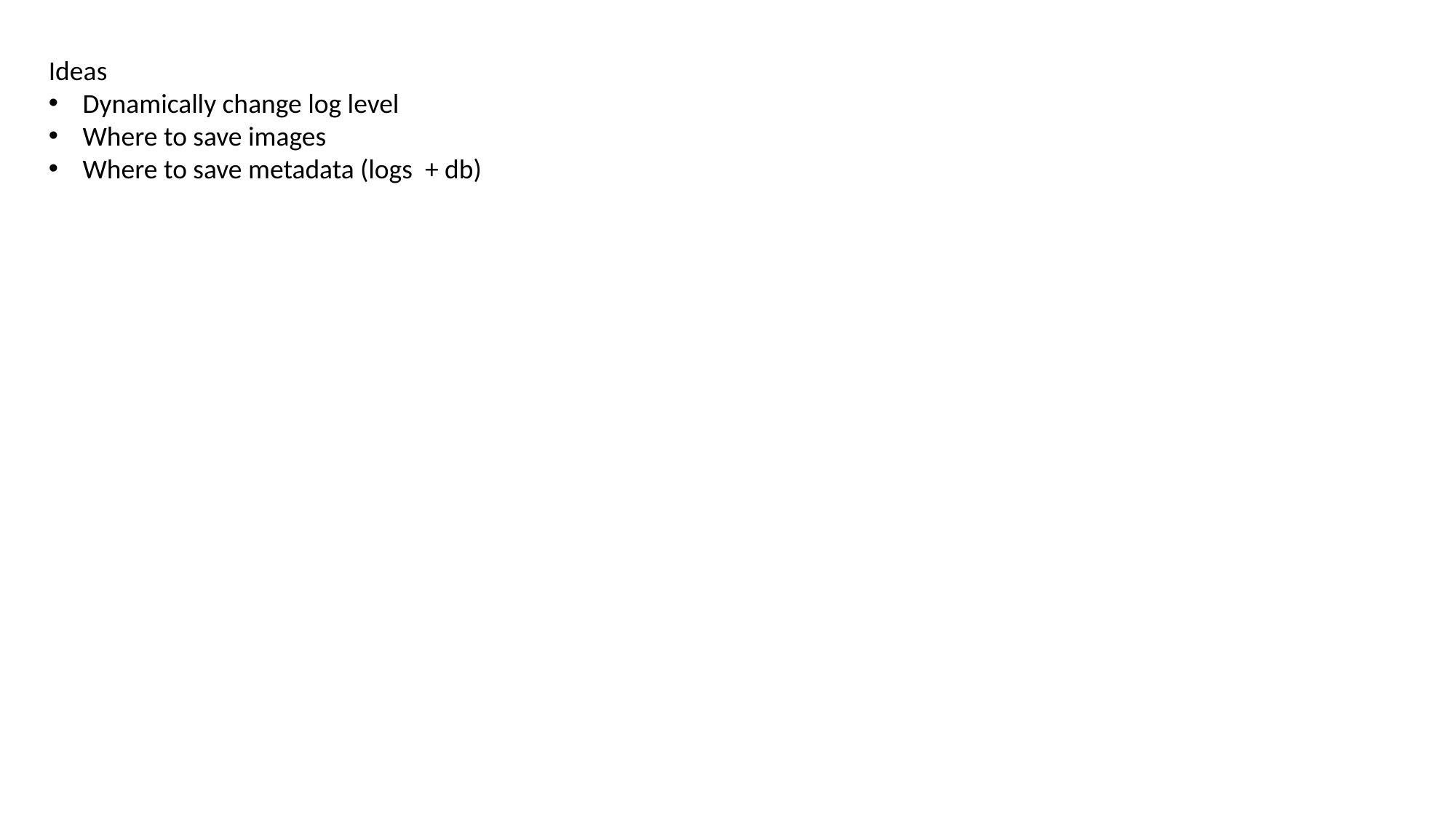

Ideas
Dynamically change log level
Where to save images
Where to save metadata (logs  + db)